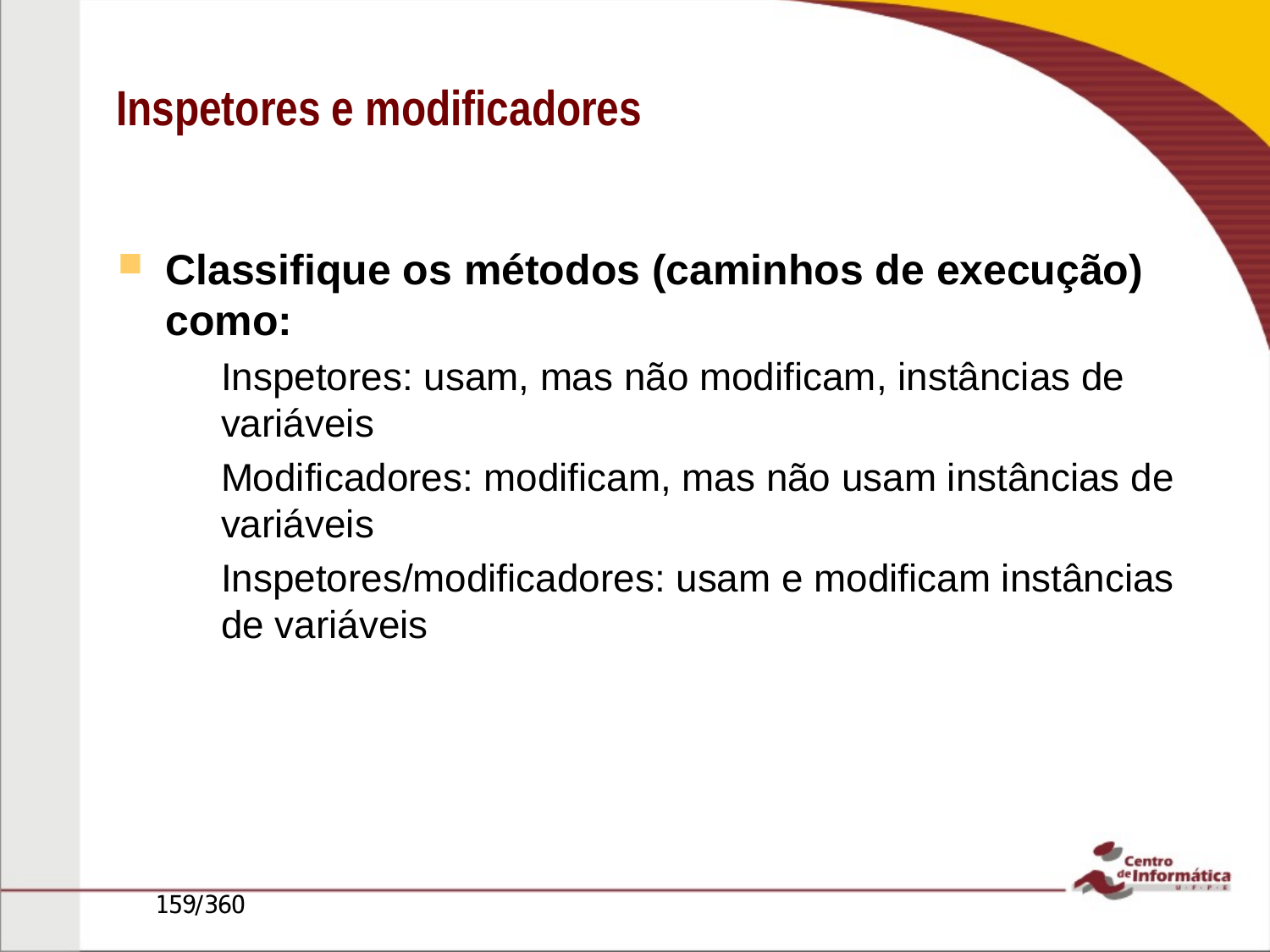

# Inspetores e modificadores
Classifique os métodos (caminhos de execução) como:
Inspetores: usam, mas não modificam, instâncias de variáveis
Modificadores: modificam, mas não usam instâncias de variáveis
Inspetores/modificadores: usam e modificam instâncias de variáveis
159/360